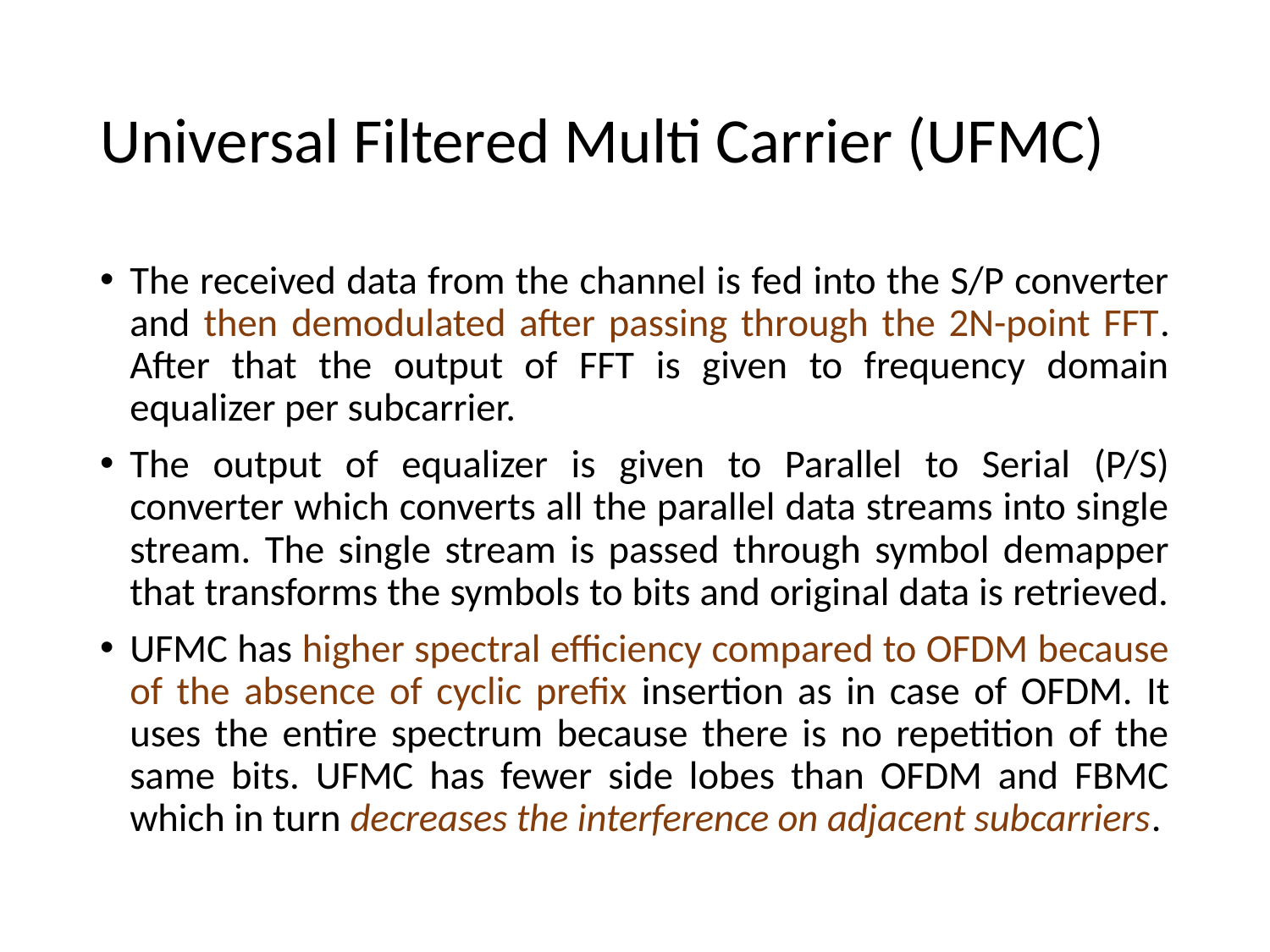

# Universal Filtered Multi Carrier (UFMC)
The received data from the channel is fed into the S/P converter and then demodulated after passing through the 2N-point FFT. After that the output of FFT is given to frequency domain equalizer per subcarrier.
The output of equalizer is given to Parallel to Serial (P/S) converter which converts all the parallel data streams into single stream. The single stream is passed through symbol demapper that transforms the symbols to bits and original data is retrieved.
UFMC has higher spectral efficiency compared to OFDM because of the absence of cyclic prefix insertion as in case of OFDM. It uses the entire spectrum because there is no repetition of the same bits. UFMC has fewer side lobes than OFDM and FBMC which in turn decreases the interference on adjacent subcarriers.